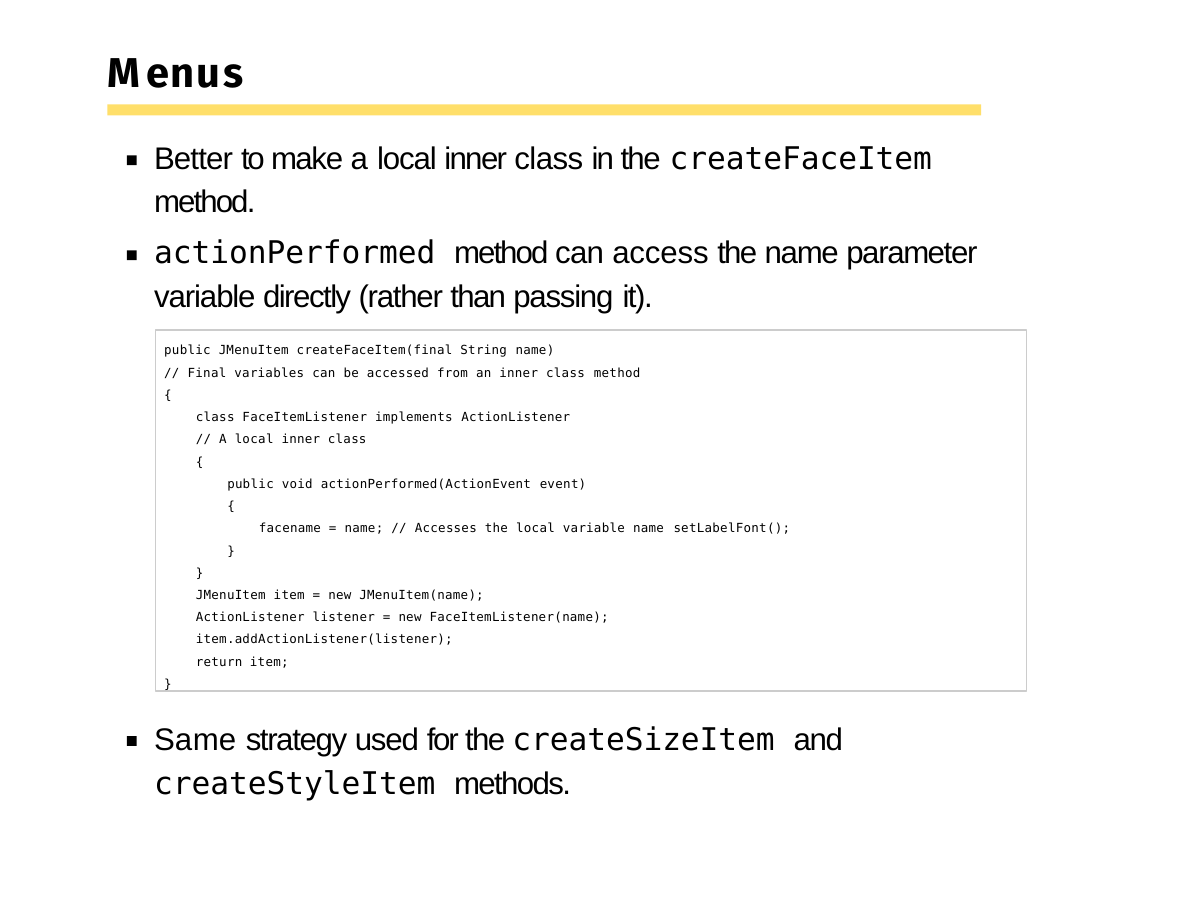

# Menus
Better to make a local inner class in the createFaceItem
method.
actionPerformed method can access the name parameter  variable directly (rather than passing it).

public JMenuItem createFaceItem(final String name)
// Final variables can be accessed from an inner class method
{
class FaceItemListener implements ActionListener
// A local inner class
{
public void actionPerformed(ActionEvent event)
{
facename = name; // Accesses the local variable name setLabelFont();
}
}
JMenuItem item = new JMenuItem(name);
ActionListener listener = new FaceItemListener(name);  item.addActionListener(listener);
return item;
}
Same strategy used for the createSizeItem and
createStyleItem methods.